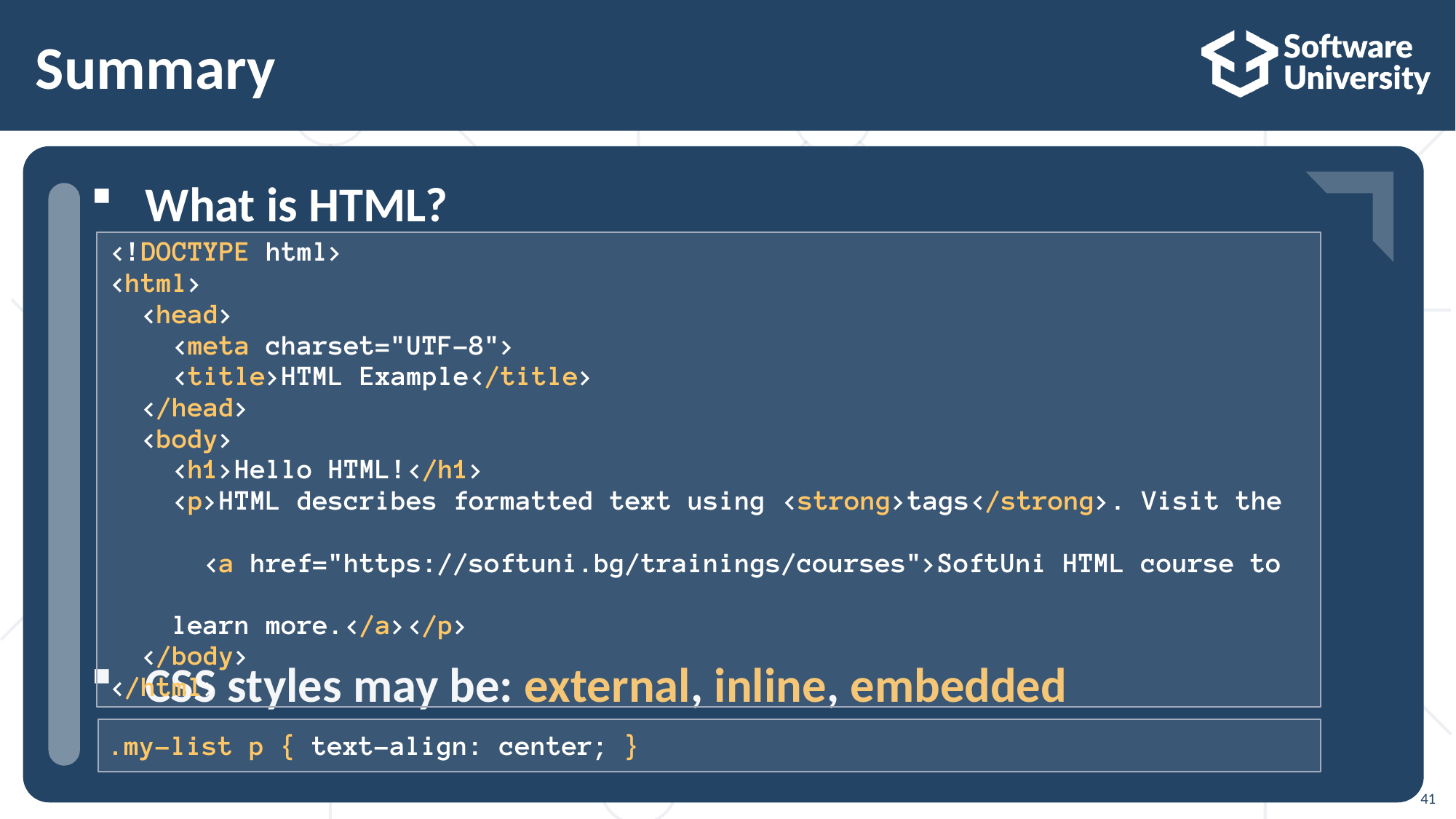

# Summary

What is HTML?

CSS styles may be: еxternal, inline, embedded

…
…
…

<!DOCTYPE html>
<html>
  <head>
    <meta charset="UTF-8">
    <title>HTML Example</title>
  </head>
  <body>
    <h1>Hello HTML!</h1>
    <p>HTML describes formatted text using <strong>tags</strong>. Visit the
      <a href="https://softuni.bg/trainings/courses">SoftUni HTML course to
    learn more.</a></p>
  </body>
</html>
.my-list p { text-align: center; }
41